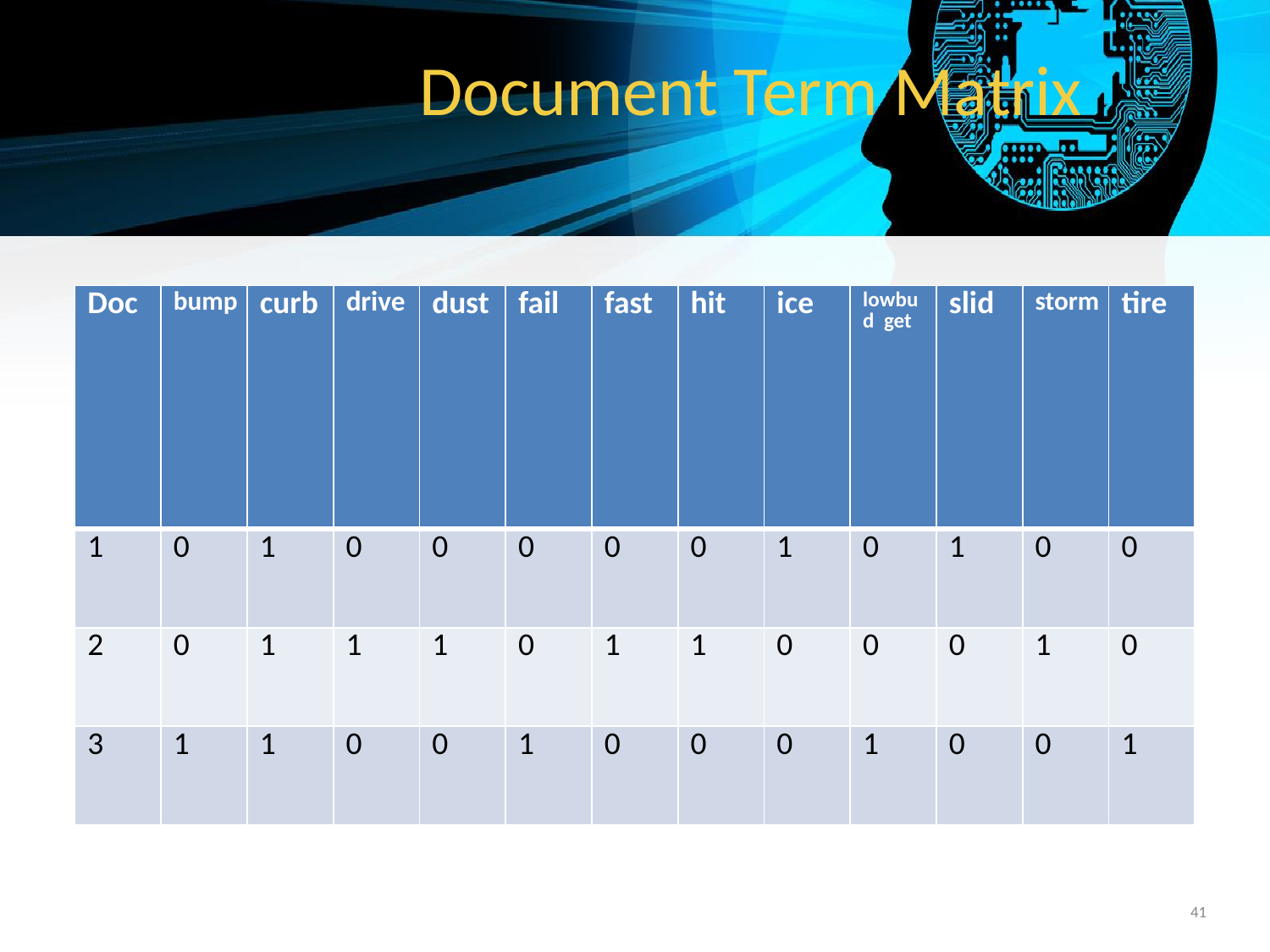

# Document Term Matrix
| Doc | bump | curb | drive | dust | fail | fast | hit | ice | lowbud get | slid | storm | tire |
| --- | --- | --- | --- | --- | --- | --- | --- | --- | --- | --- | --- | --- |
| 1 | 0 | 1 | 0 | 0 | 0 | 0 | 0 | 1 | 0 | 1 | 0 | 0 |
| 2 | 0 | 1 | 1 | 1 | 0 | 1 | 1 | 0 | 0 | 0 | 1 | 0 |
| 3 | 1 | 1 | 0 | 0 | 1 | 0 | 0 | 0 | 1 | 0 | 0 | 1 |
41